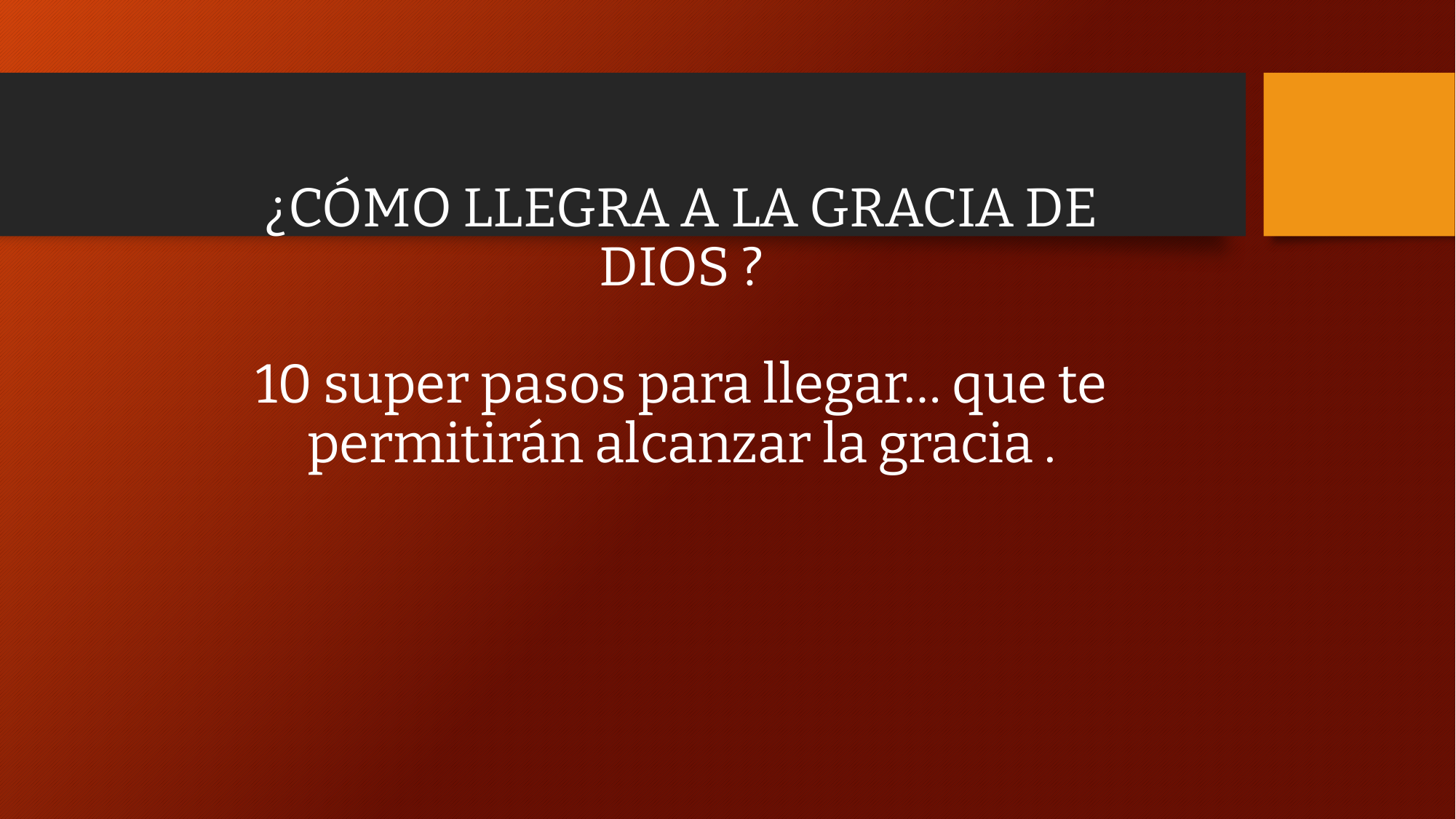

# ¿CÓMO LLEGRA A LA GRACIA DE DIOS ? 10 super pasos para llegar… que te permitirán alcanzar la gracia .